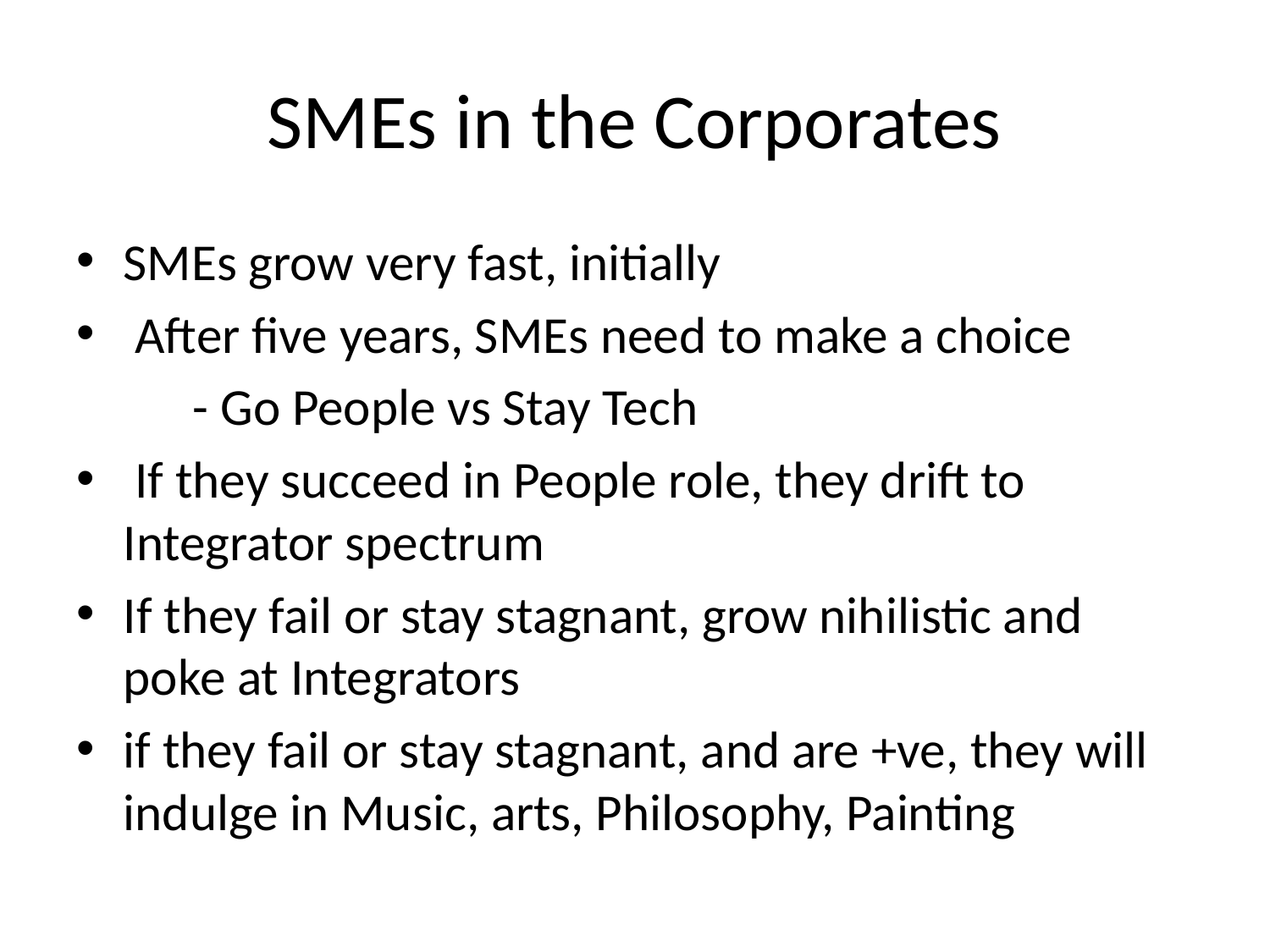

# SMEs in the Corporates
SMEs grow very fast, initially
 After five years, SMEs need to make a choice
	- Go People vs Stay Tech
 If they succeed in People role, they drift to Integrator spectrum
If they fail or stay stagnant, grow nihilistic and poke at Integrators
if they fail or stay stagnant, and are +ve, they will indulge in Music, arts, Philosophy, Painting